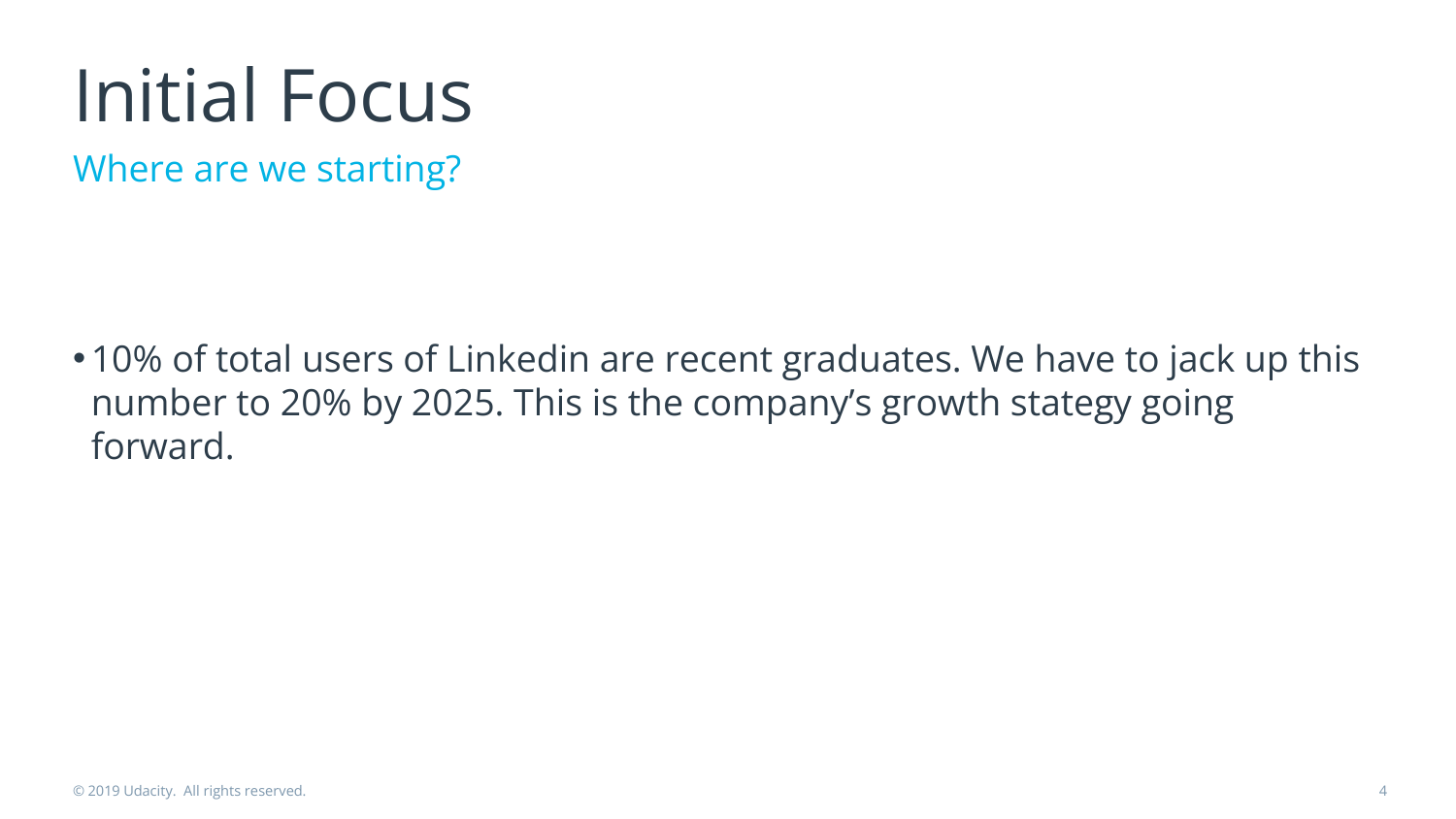

# Initial Focus
Where are we starting?
10% of total users of Linkedin are recent graduates. We have to jack up this number to 20% by 2025. This is the company’s growth stategy going forward.

© 2019 Udacity.  All rights reserved.
4